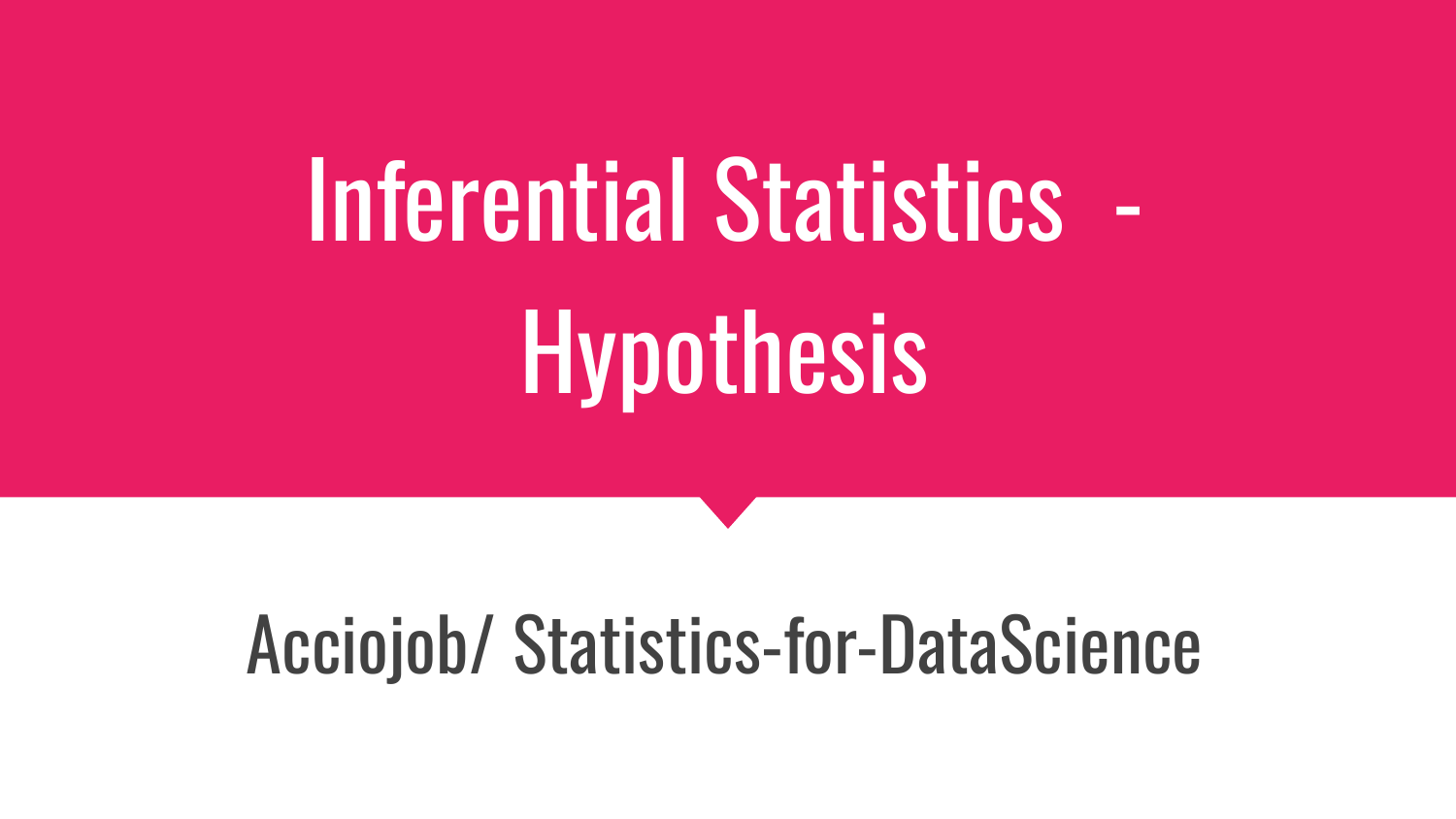

# Inferential Statistics  -
Hypothesis
Acciojob/ Statistics-for-DataScience